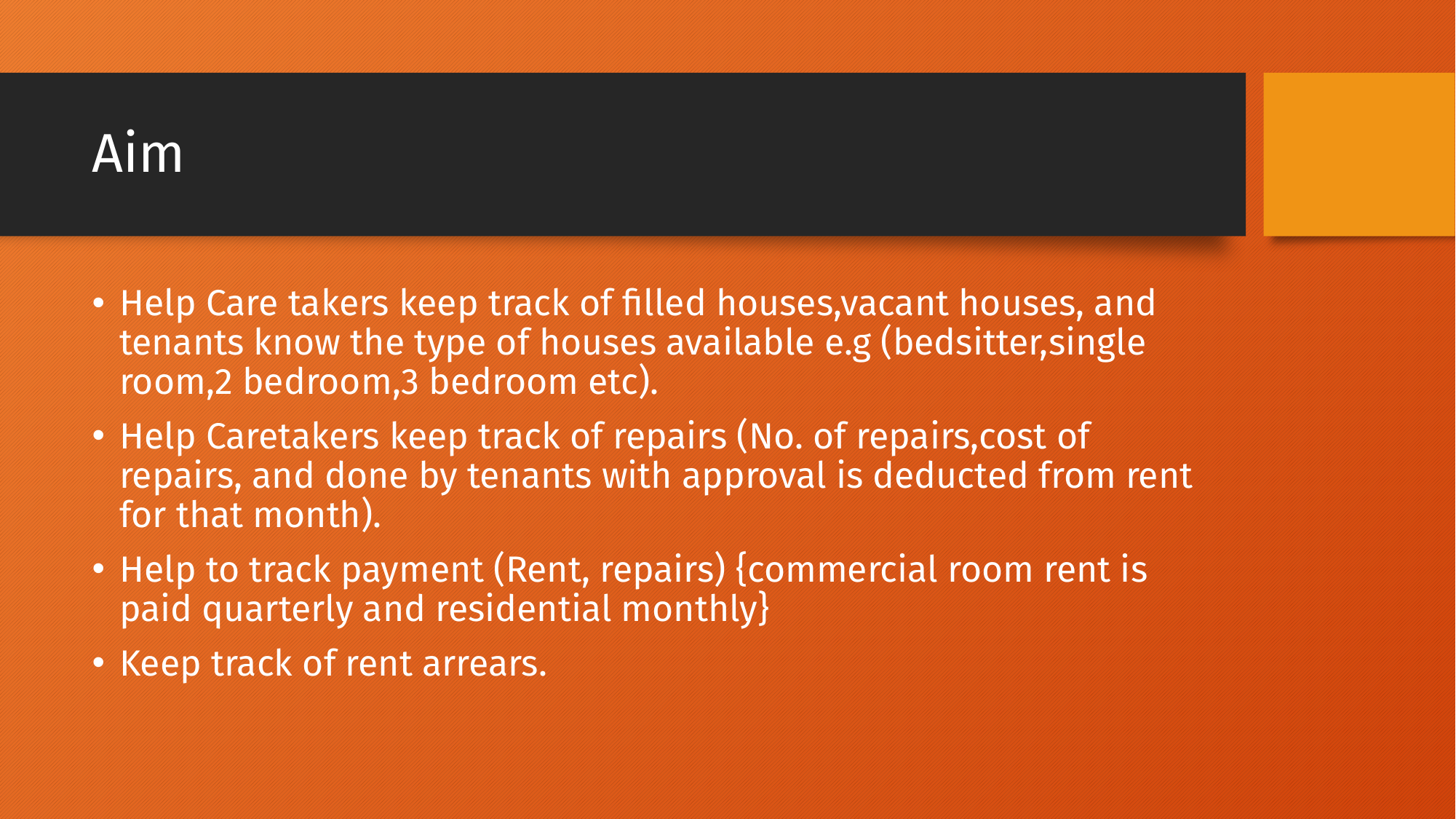

# Aim
Help Care takers keep track of filled houses,vacant houses, and tenants know the type of houses available e.g (bedsitter,single room,2 bedroom,3 bedroom etc).
Help Caretakers keep track of repairs (No. of repairs,cost of repairs, and done by tenants with approval is deducted from rent for that month).
Help to track payment (Rent, repairs) {commercial room rent is paid quarterly and residential monthly}
Keep track of rent arrears.